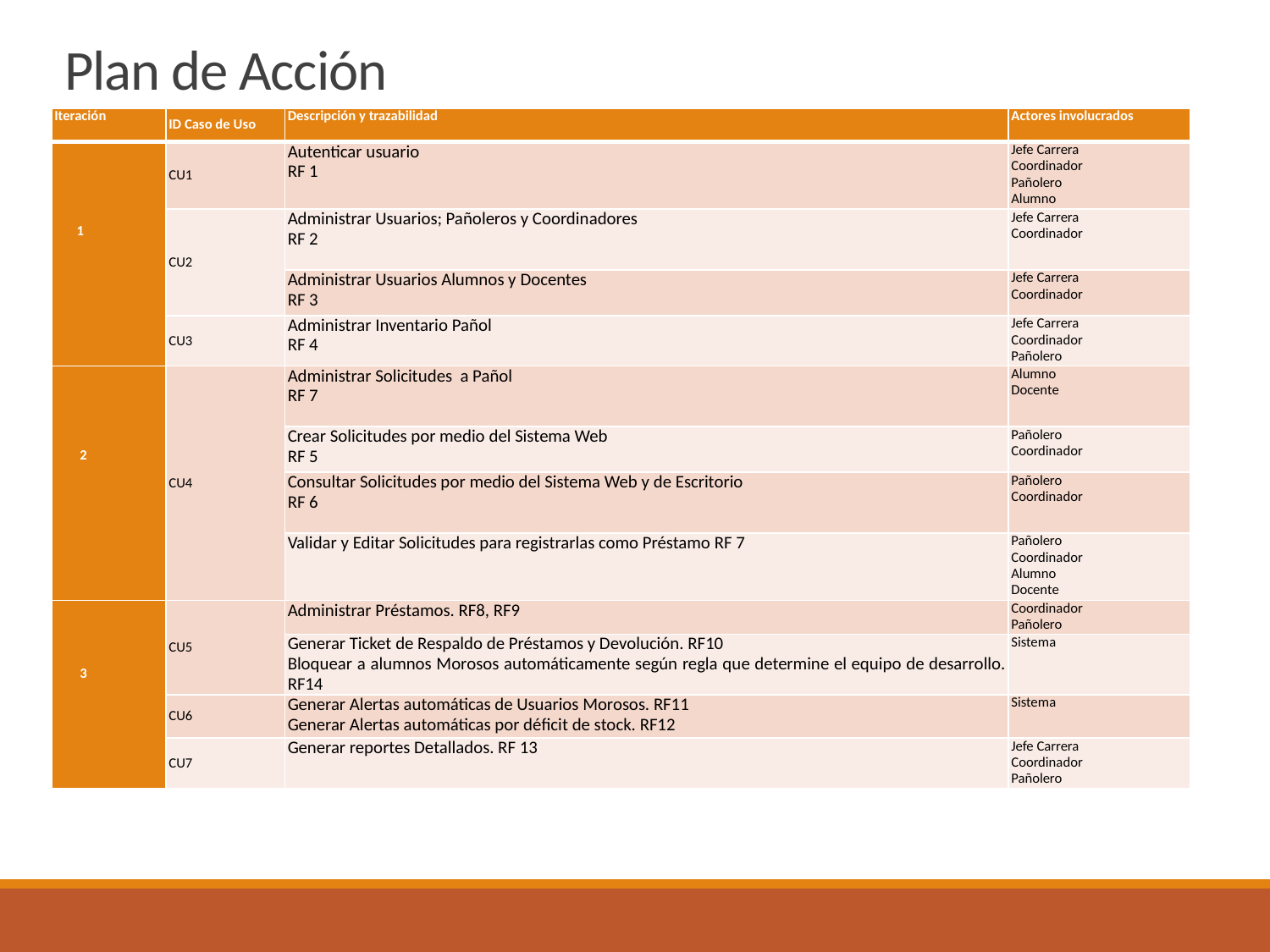

# Plan de Acción
| Iteración | ID Caso de Uso | Descripción y trazabilidad | Actores involucrados |
| --- | --- | --- | --- |
| 1 | CU1 | Autenticar usuario RF 1 | Jefe Carrera Coordinador Pañolero Alumno |
|  | CU2 | Administrar Usuarios; Pañoleros y Coordinadores RF 2 | Jefe Carrera Coordinador |
|  |  | Administrar Usuarios Alumnos y Docentes RF 3 | Jefe Carrera Coordinador |
|  | CU3 | Administrar Inventario Pañol RF 4 | Jefe Carrera Coordinador Pañolero |
| 2 | CU4 | Administrar Solicitudes a Pañol RF 7 | Alumno Docente |
|  |  | Crear Solicitudes por medio del Sistema Web RF 5 | Pañolero Coordinador |
|  |  | Consultar Solicitudes por medio del Sistema Web y de Escritorio RF 6 | Pañolero Coordinador |
|  |  | Validar y Editar Solicitudes para registrarlas como Préstamo RF 7 | Pañolero Coordinador Alumno Docente |
| 3 | CU5 | Administrar Préstamos. RF8, RF9 | Coordinador Pañolero |
|  |  | Generar Ticket de Respaldo de Préstamos y Devolución. RF10 Bloquear a alumnos Morosos automáticamente según regla que determine el equipo de desarrollo. RF14 | Sistema |
|  | CU6 | Generar Alertas automáticas de Usuarios Morosos. RF11 Generar Alertas automáticas por déficit de stock. RF12 | Sistema |
|  | CU7 | Generar reportes Detallados. RF 13 | Jefe Carrera Coordinador Pañolero |